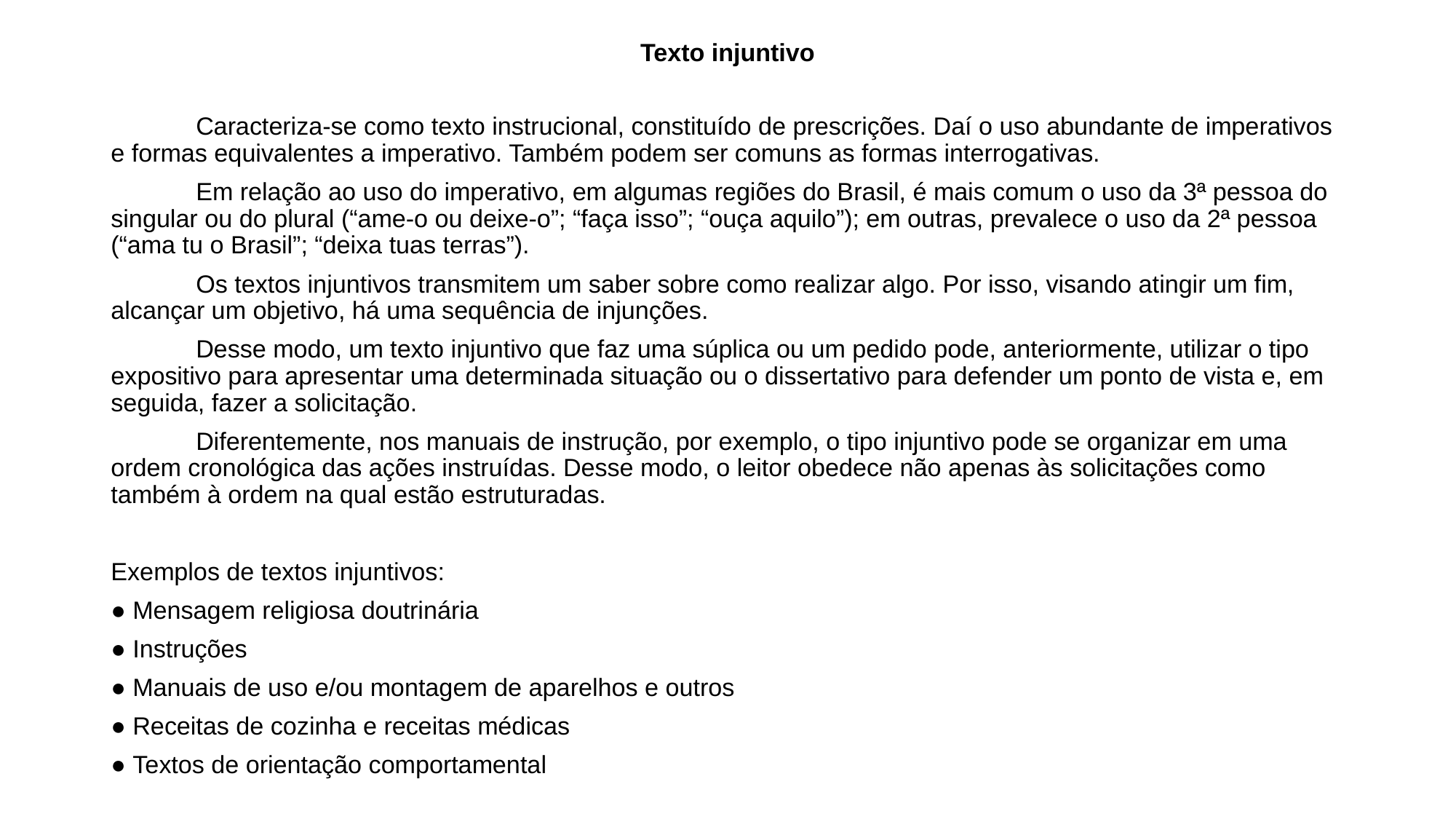

Texto injuntivo

	Caracteriza-se como texto instrucional, constituído de prescrições. Daí o uso abundante de imperativos e formas equivalentes a imperativo. Também podem ser comuns as formas interrogativas.
	Em relação ao uso do imperativo, em algumas regiões do Brasil, é mais comum o uso da 3ª pessoa do singular ou do plural (“ame-o ou deixe-o”; “faça isso”; “ouça aquilo”); em outras, prevalece o uso da 2ª pessoa (“ama tu o Brasil”; “deixa tuas terras”).
	Os textos injuntivos transmitem um saber sobre como realizar algo. Por isso, visando atingir um fim, alcançar um objetivo, há uma sequência de injunções.
	Desse modo, um texto injuntivo que faz uma súplica ou um pedido pode, anteriormente, utilizar o tipo expositivo para apresentar uma determinada situação ou o dissertativo para defender um ponto de vista e, em seguida, fazer a solicitação.
	Diferentemente, nos manuais de instrução, por exemplo, o tipo injuntivo pode se organizar em uma ordem cronológica das ações instruídas. Desse modo, o leitor obedece não apenas às solicitações como também à ordem na qual estão estruturadas.

Exemplos de textos injuntivos:
● Mensagem religiosa doutrinária
● Instruções
● Manuais de uso e/ou montagem de aparelhos e outros
● Receitas de cozinha e receitas médicas
● Textos de orientação comportamental